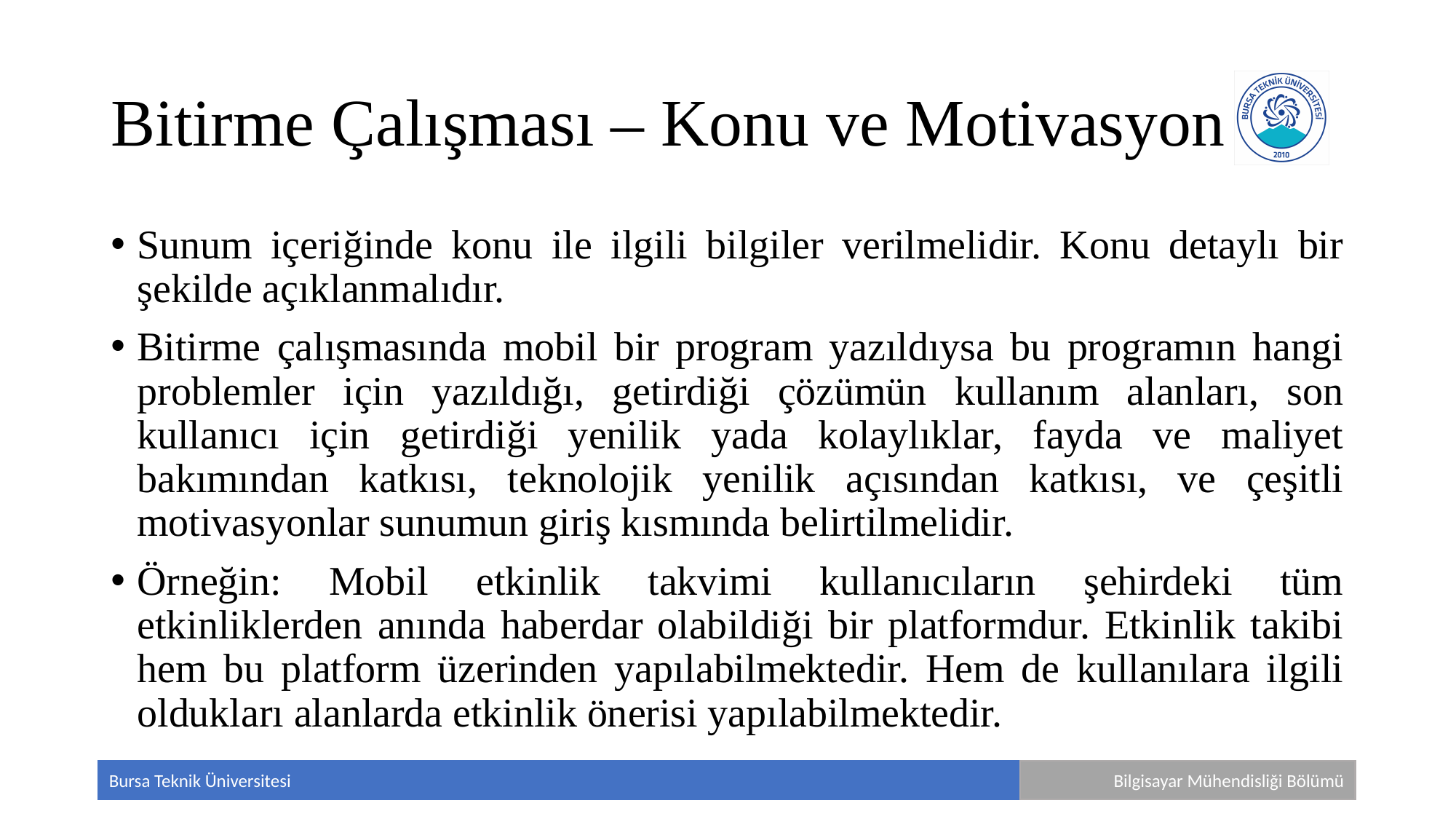

# Bitirme Çalışması – Konu ve Motivasyon
Sunum içeriğinde konu ile ilgili bilgiler verilmelidir. Konu detaylı bir şekilde açıklanmalıdır.
Bitirme çalışmasında mobil bir program yazıldıysa bu programın hangi problemler için yazıldığı, getirdiği çözümün kullanım alanları, son kullanıcı için getirdiği yenilik yada kolaylıklar, fayda ve maliyet bakımından katkısı, teknolojik yenilik açısından katkısı, ve çeşitli motivasyonlar sunumun giriş kısmında belirtilmelidir.
Örneğin: Mobil etkinlik takvimi kullanıcıların şehirdeki tüm etkinliklerden anında haberdar olabildiği bir platformdur. Etkinlik takibi hem bu platform üzerinden yapılabilmektedir. Hem de kullanılara ilgili oldukları alanlarda etkinlik önerisi yapılabilmektedir.